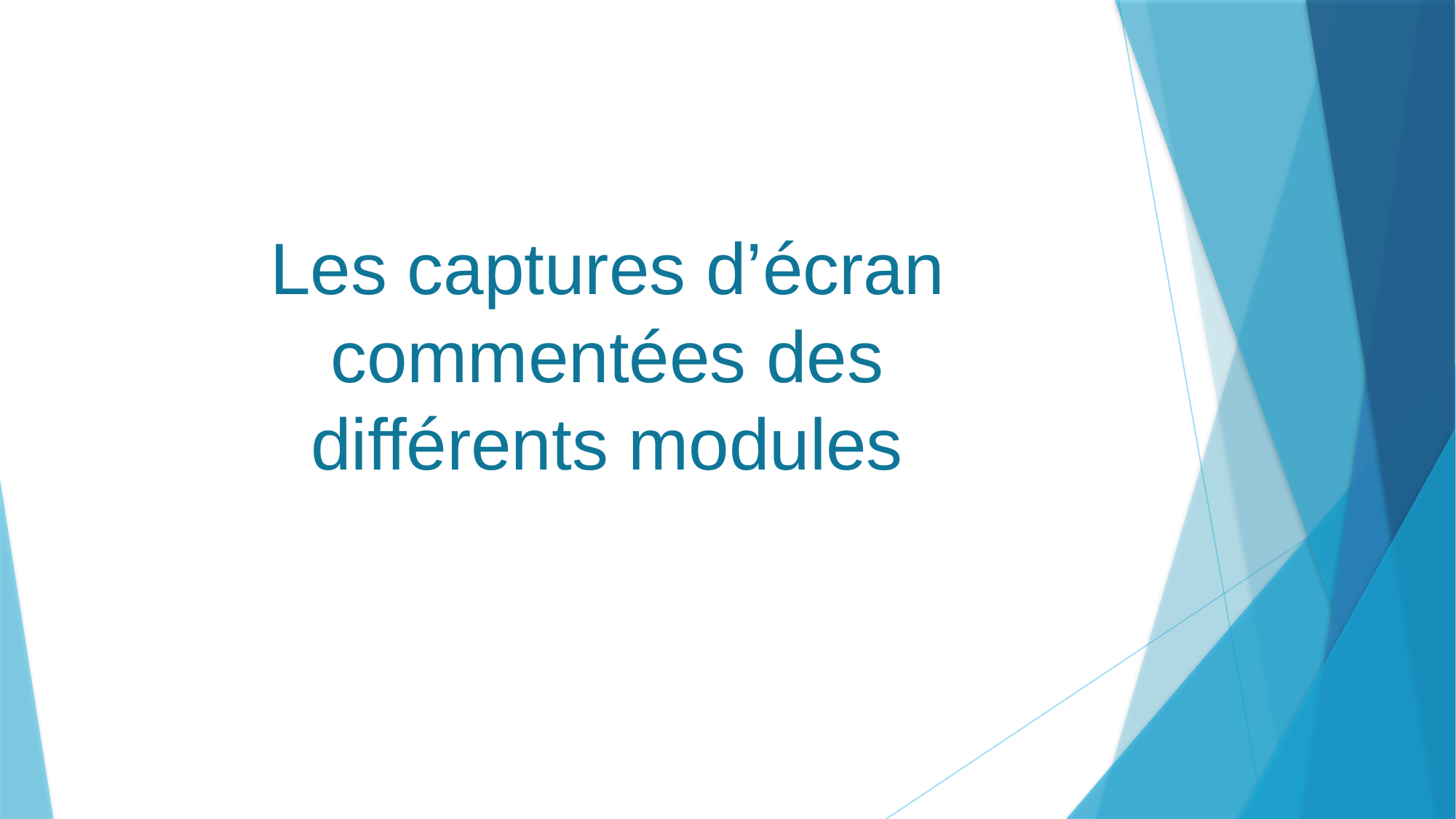

Les captures d’écran commentées des différents modules